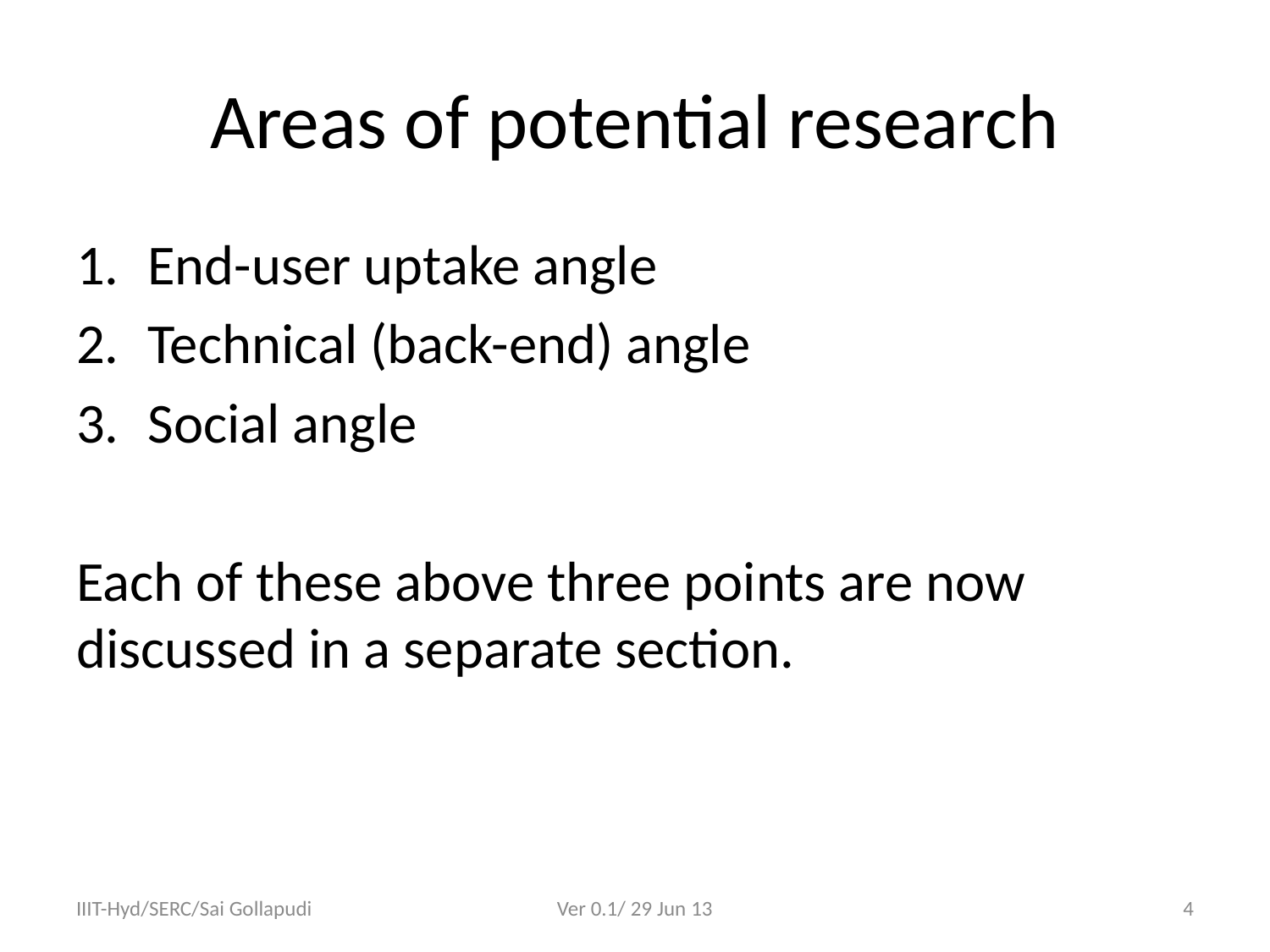

# Areas of potential research
End-user uptake angle
Technical (back-end) angle
Social angle

Each of these above three points are now discussed in a separate section.
IIIT-Hyd/SERC/Sai Gollapudi
Ver 0.1/ 29 Jun 13
4